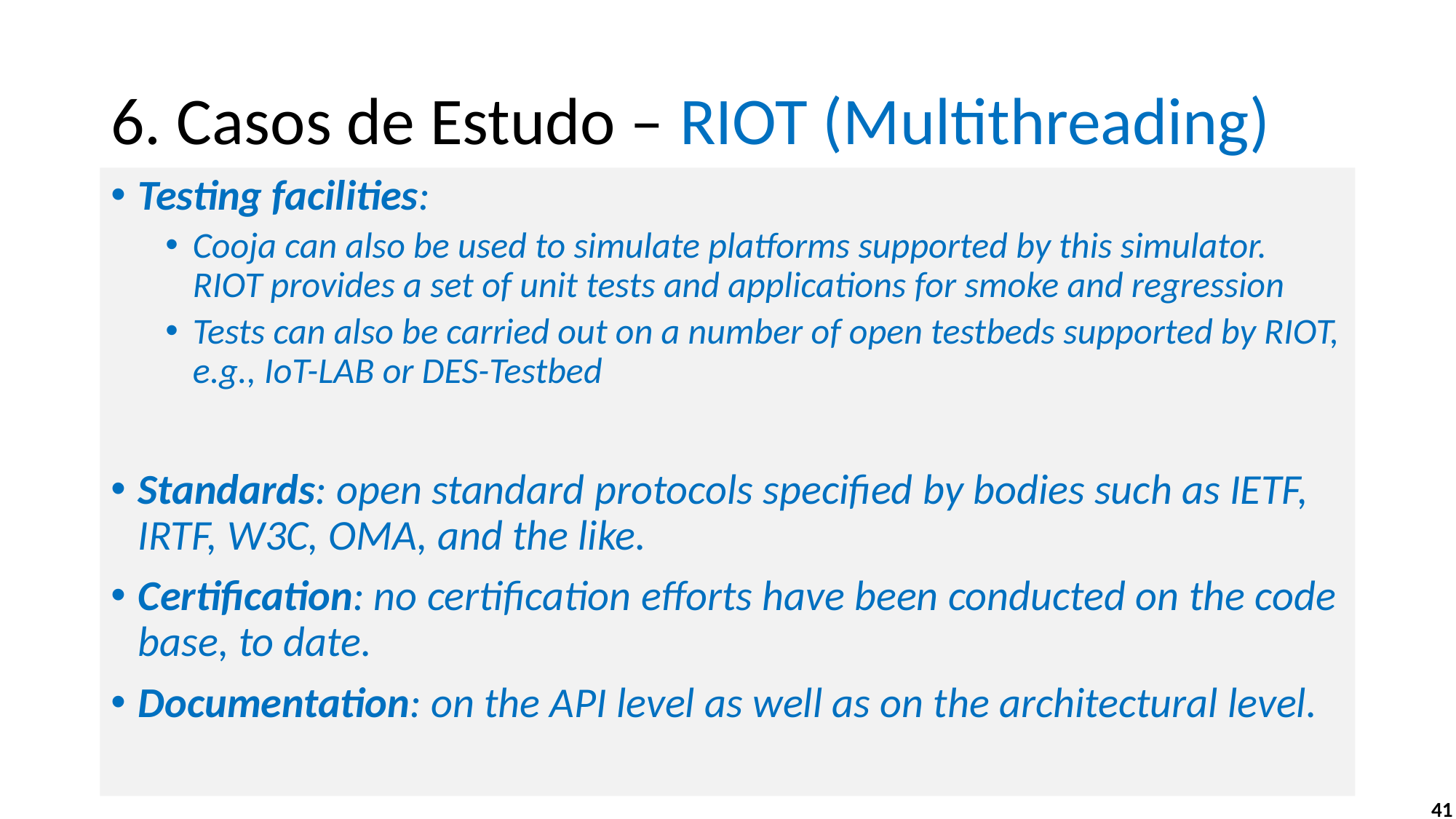

# 6. Casos de Estudo – RIOT (Multithreading)
Testing facilities:
Cooja can also be used to simulate platforms supported by this simulator. RIOT provides a set of unit tests and applications for smoke and regression
Tests can also be carried out on a number of open testbeds supported by RIOT, e.g., IoT-LAB or DES-Testbed

Standards: open standard protocols specified by bodies such as IETF, IRTF, W3C, OMA, and the like.
Certification: no certification efforts have been conducted on the code base, to date.
Documentation: on the API level as well as on the architectural level.